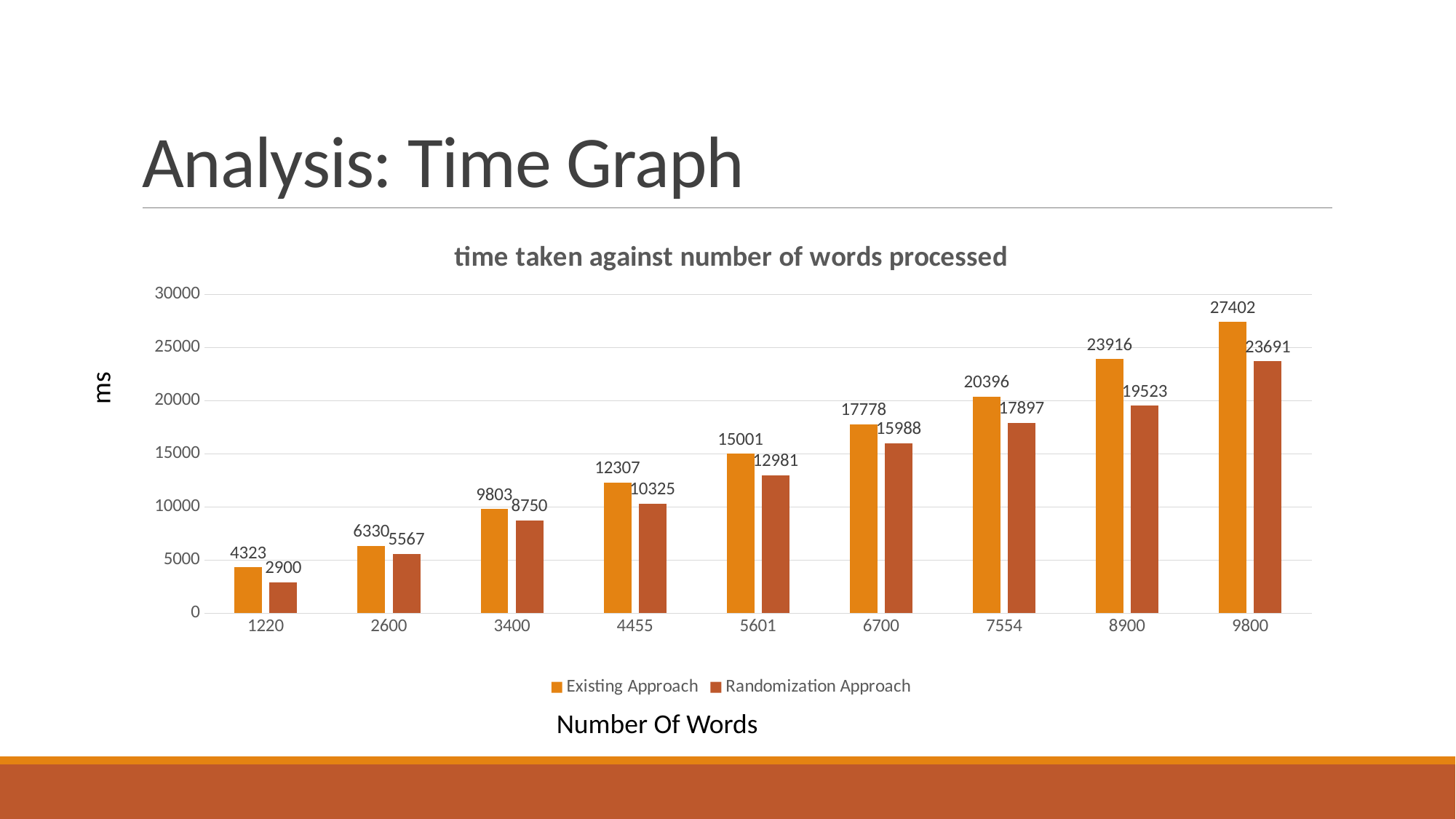

# Analysis: Time Graph

### Chart: time taken against number of words processed

| Category | Existing Approach | Randomization Approach |
|---|---|---|
| 1220.0 | 4323.0 | 2900.0 |
| 2600.0 | 6330.0 | 5567.0 |
| 3400.0 | 9803.0 | 8750.0 |
| 4455.0 | 12307.0 | 10325.0 |
| 5601.0 | 15001.0 | 12981.0 |
| 6700.0 | 17778.0 | 15988.0 |
| 7554.0 | 20396.0 | 17897.0 |
| 8900.0 | 23916.0 | 19523.0 |
| 9800.0 | 27402.0 | 23691.0 |
ms
Number Of Words